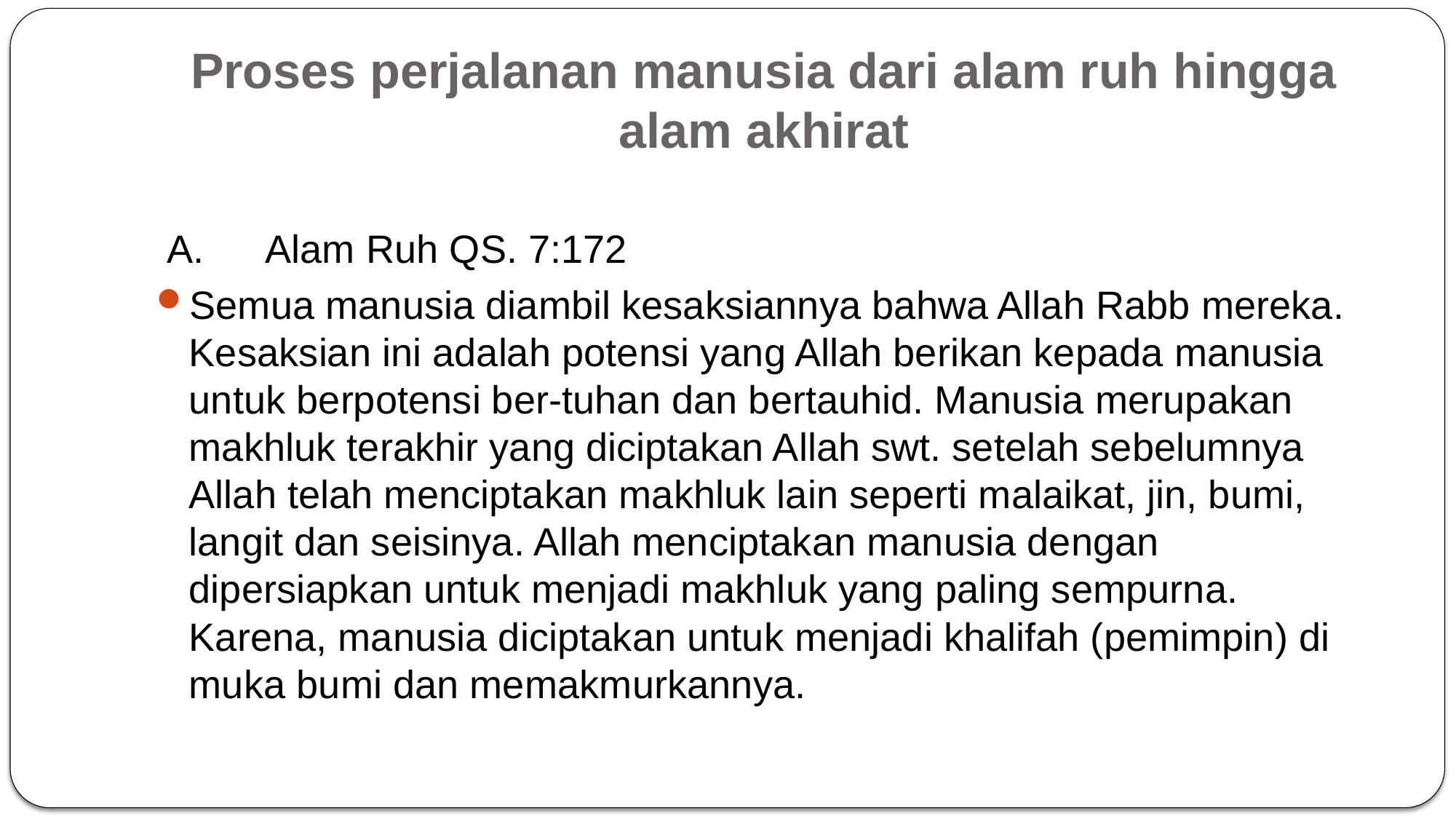

# Proses perjalanan manusia dari alam ruh hingga alam akhirat

 A.	Alam Ruh QS. 7:172
Semua manusia diambil kesaksiannya bahwa Allah Rabb mereka. Kesaksian ini adalah potensi yang Allah berikan kepada manusia untuk berpotensi ber-tuhan dan bertauhid. Manusia merupakan makhluk terakhir yang diciptakan Allah swt. setelah sebelumnya Allah telah menciptakan makhluk lain seperti malaikat, jin, bumi, langit dan seisinya. Allah menciptakan manusia dengan dipersiapkan untuk menjadi makhluk yang paling sempurna. Karena, manusia diciptakan untuk menjadi khalifah (pemimpin) di muka bumi dan memakmurkannya.